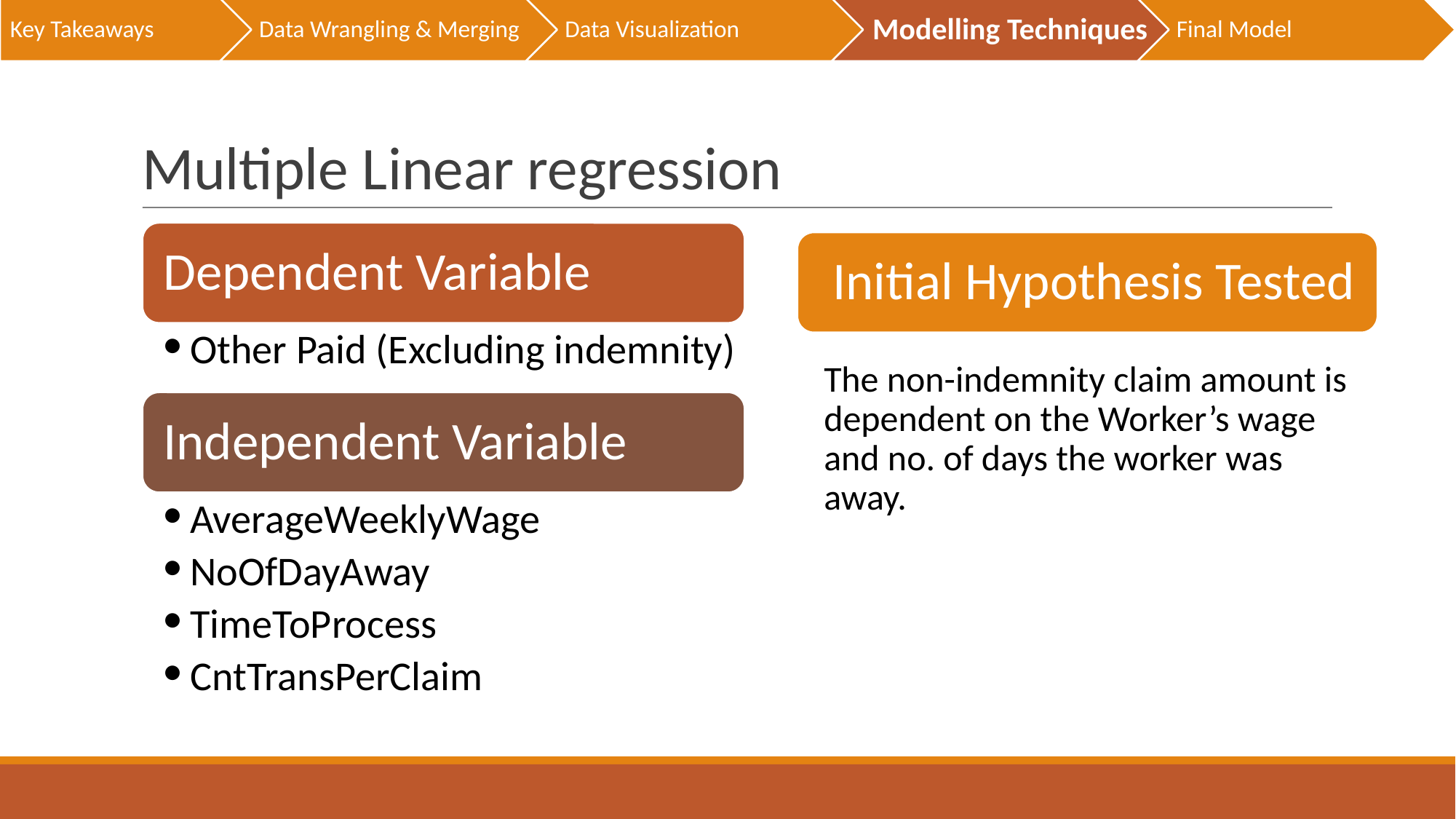

Key Takeaways

Data Wrangling & Merging

Data Visualization

Modelling Techniques

Final Model
# Multiple Linear regression

Dependent Variable

Other Paid (Excluding indemnity)

Independent Variable

AverageWeeklyWage
NoOfDayAway
TimeToProcess
CntTransPerClaim

Initial Hypothesis Tested
The non-indemnity claim amount is dependent on the Worker’s wage and no. of days the worker was away.